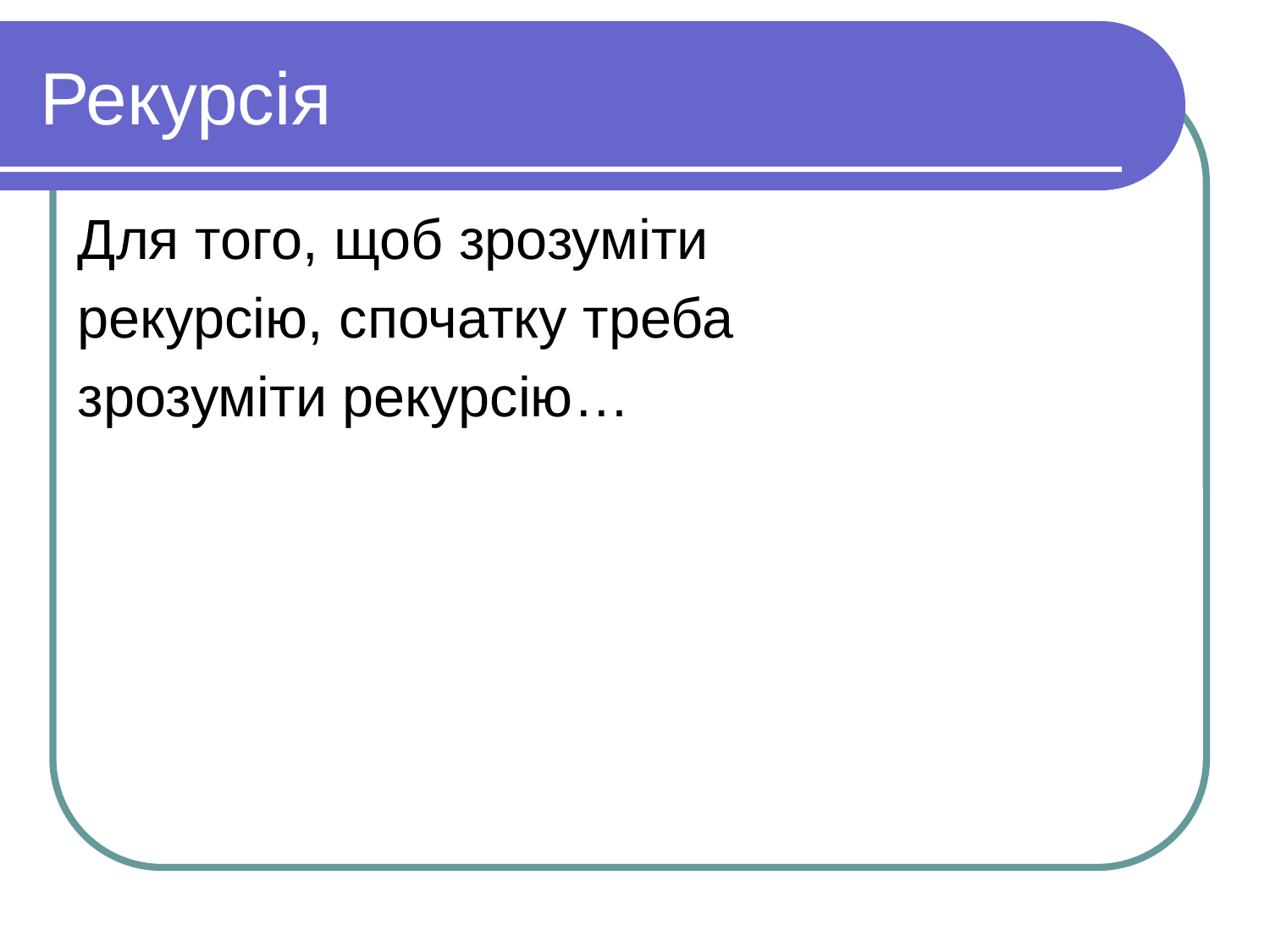

# Рекурсія
Для того, щоб зрозуміти
рекурсію, спочатку треба
зрозуміти рекурсію…